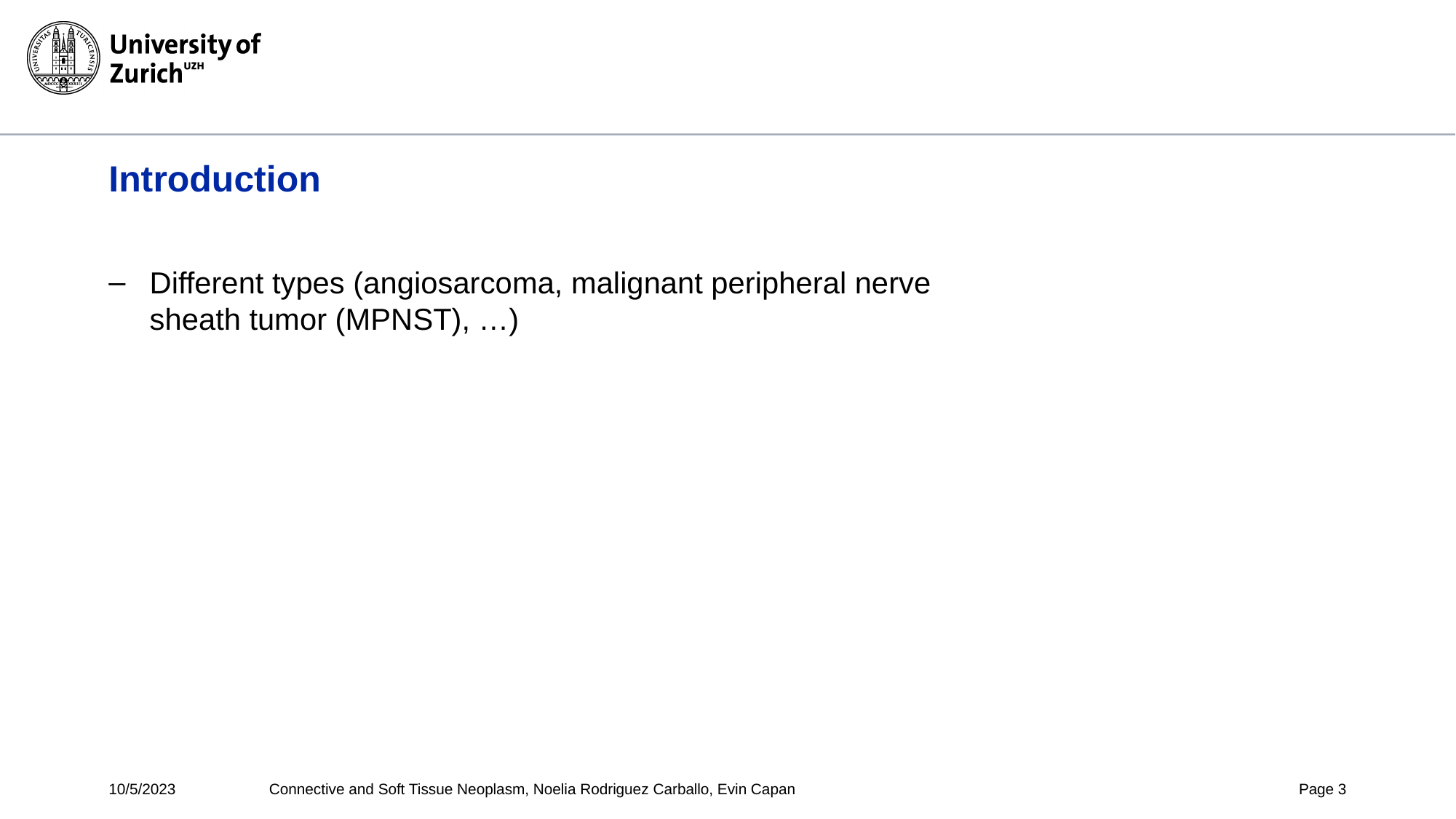

# Introduction
Different types (angiosarcoma, malignant peripheral nerve sheath tumor (MPNST), …)

10/5/2023

Connective and Soft Tissue Neoplasm, Noelia Rodriguez Carballo, Evin Capan
Page 3